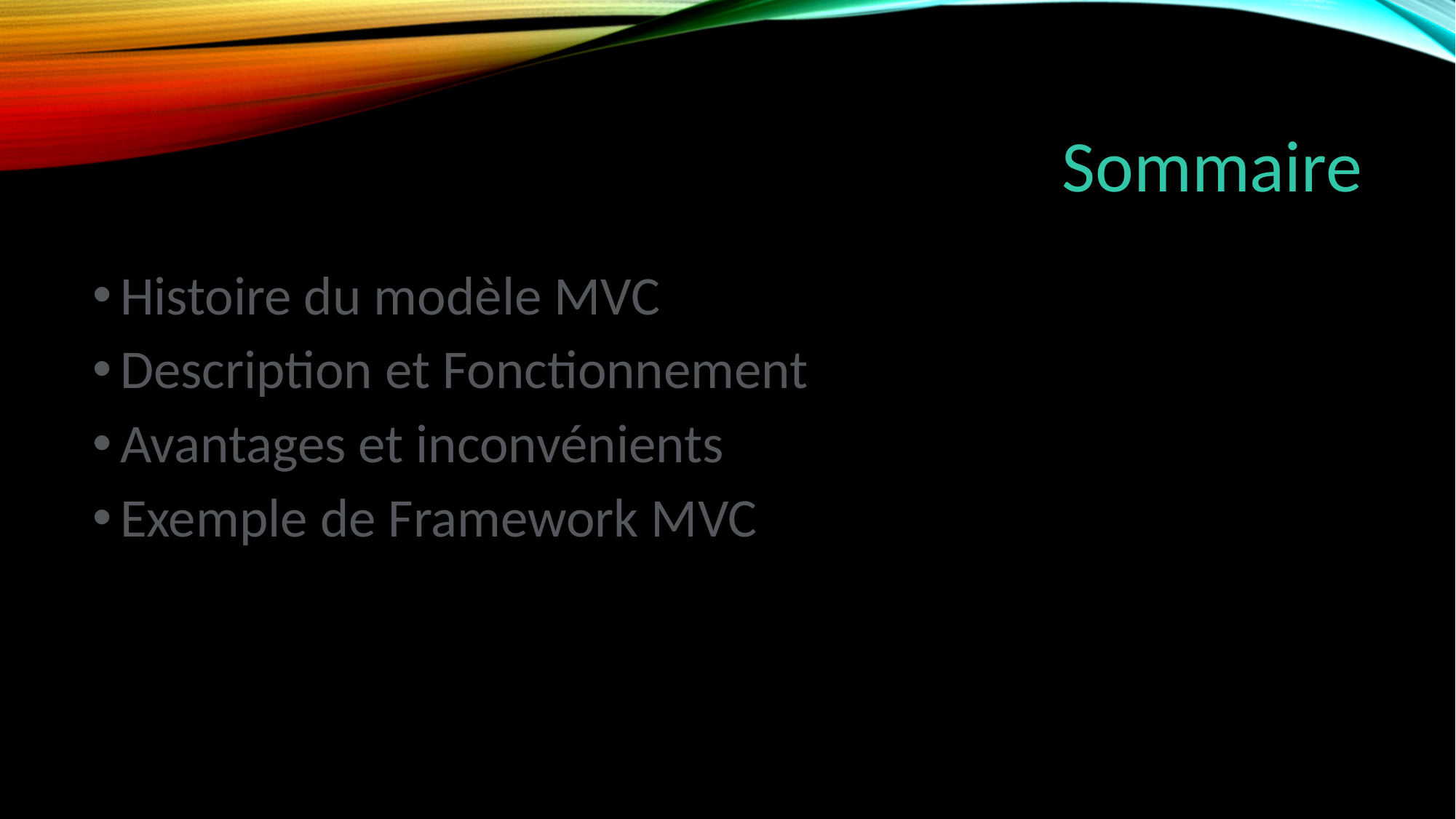

# Sommaire
Histoire du modèle MVC
Description et Fonctionnement
Avantages et inconvénients
Exemple de Framework MVC